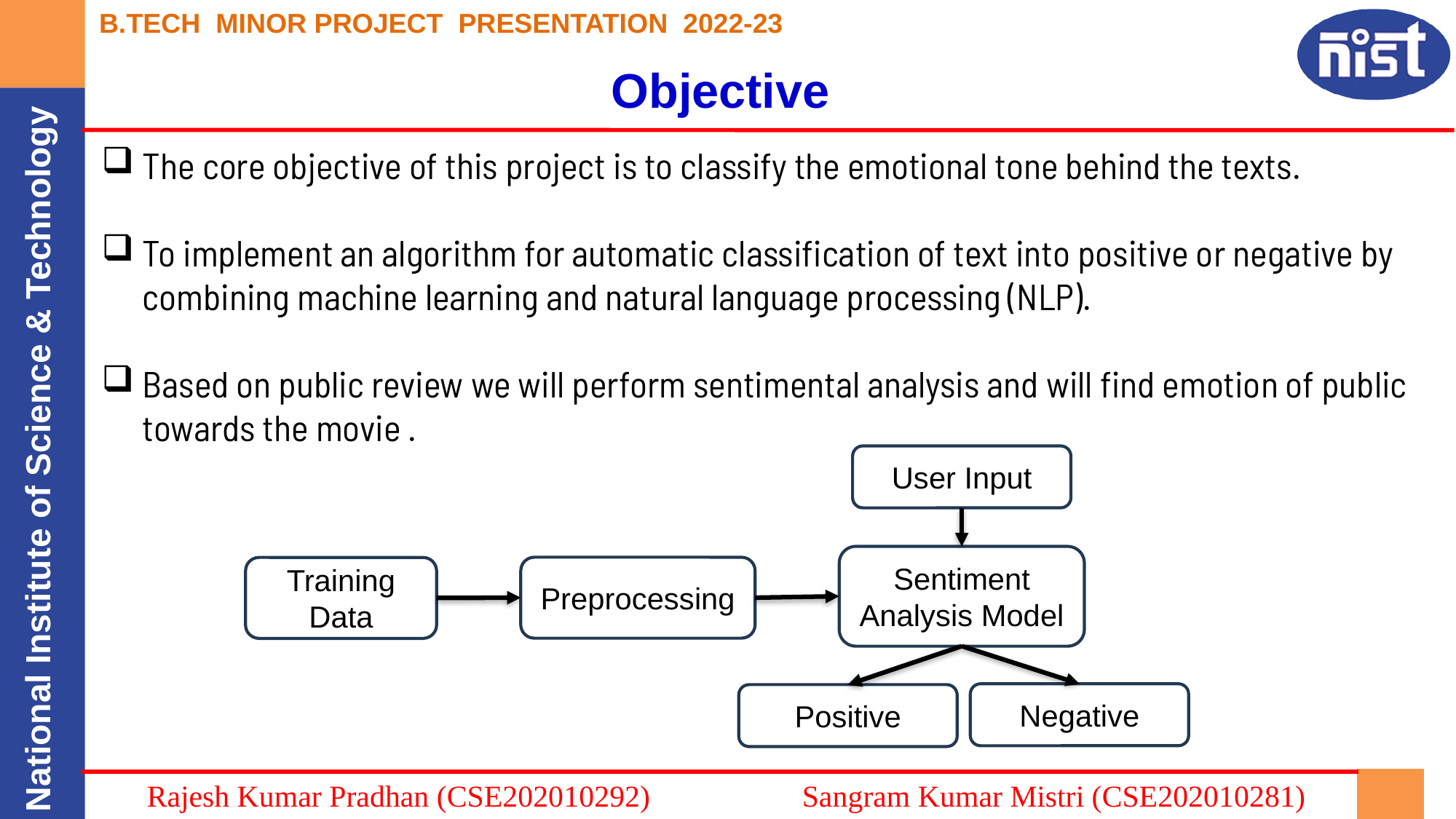

Objective
The core objective of this project is to classify the emotional tone behind the texts.

To implement an algorithm for automatic classification of text into positive or negative by combining machine learning and natural language processing (NLP).

Based on public review we will perform sentimental analysis and will find emotion of public towards the movie .

User Input
Sentiment Analysis Model
Training Data
Negative
Positive
Preprocessing
Rajesh Kumar Pradhan (CSE202010292)		Sangram Kumar Mistri (CSE202010281)